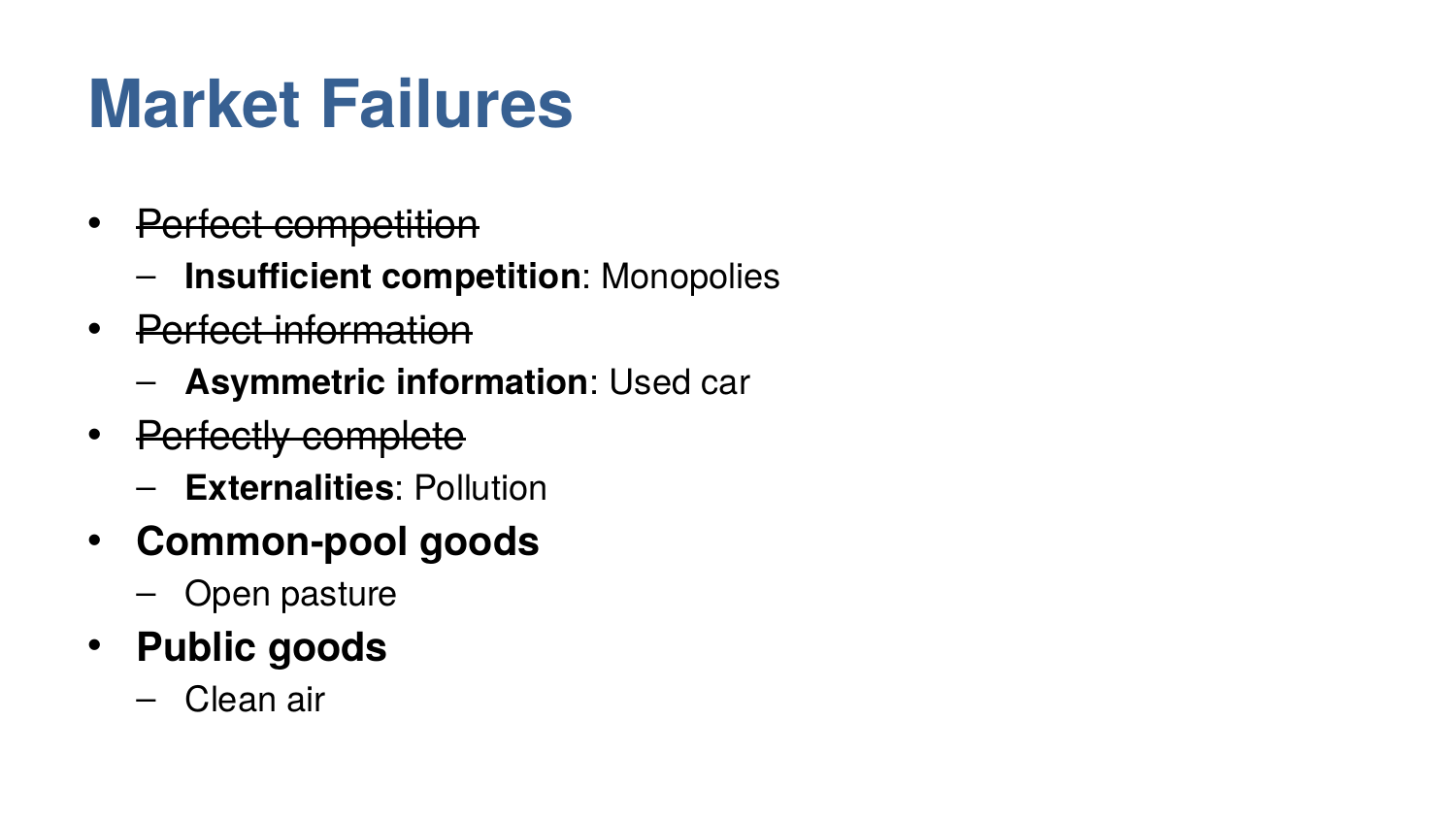

# Market Failures
Perfect competition
Insufficient competition: Monopolies
Perfect information
Asymmetric information: Used car
Perfectly complete
Externalities: Pollution
Common-pool goods
Open pasture
Public goods
Clean air